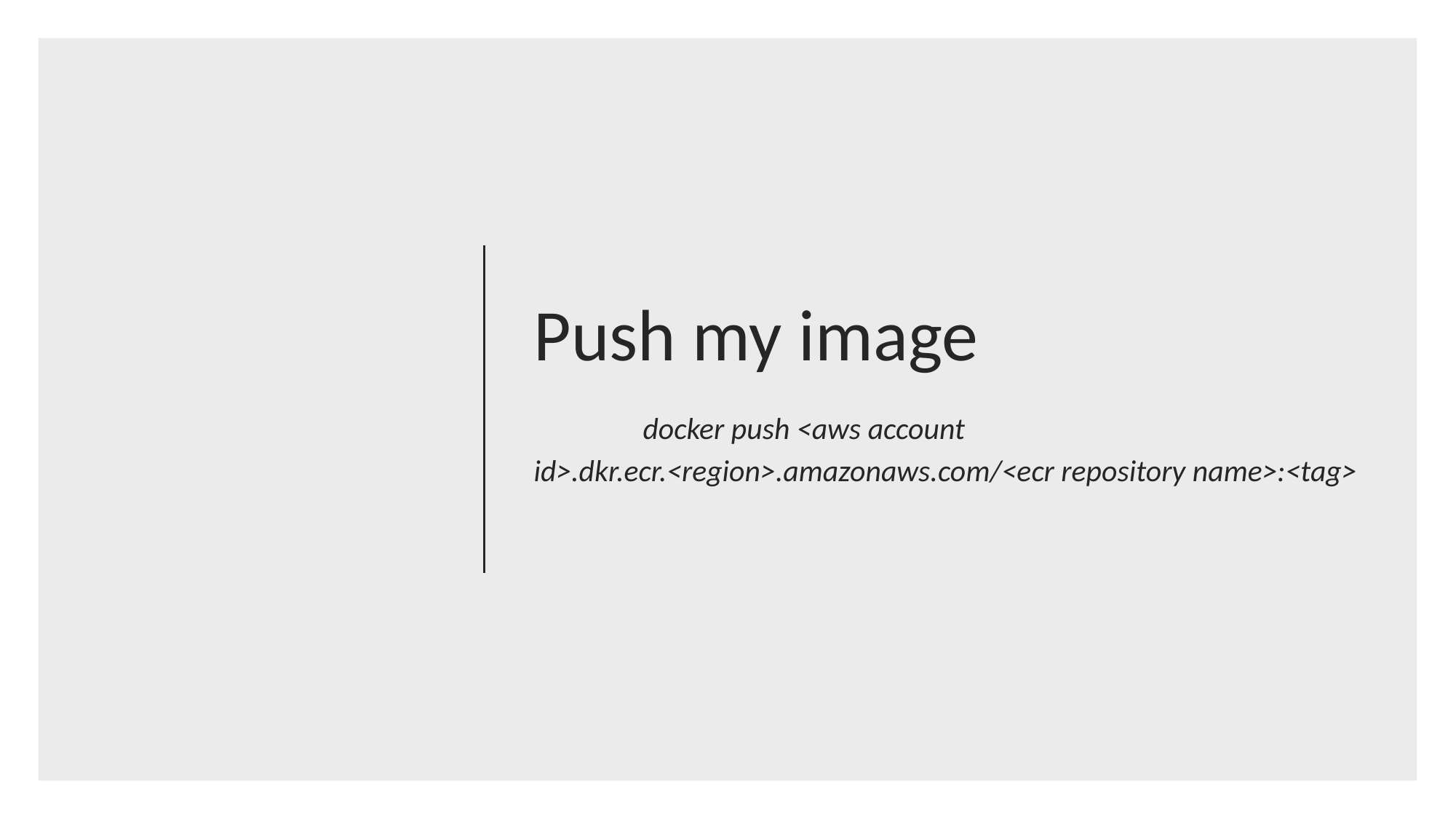

# Push my image docker push <aws account id>.dkr.ecr.<region>.amazonaws.com/<ecr repository name>:<tag>